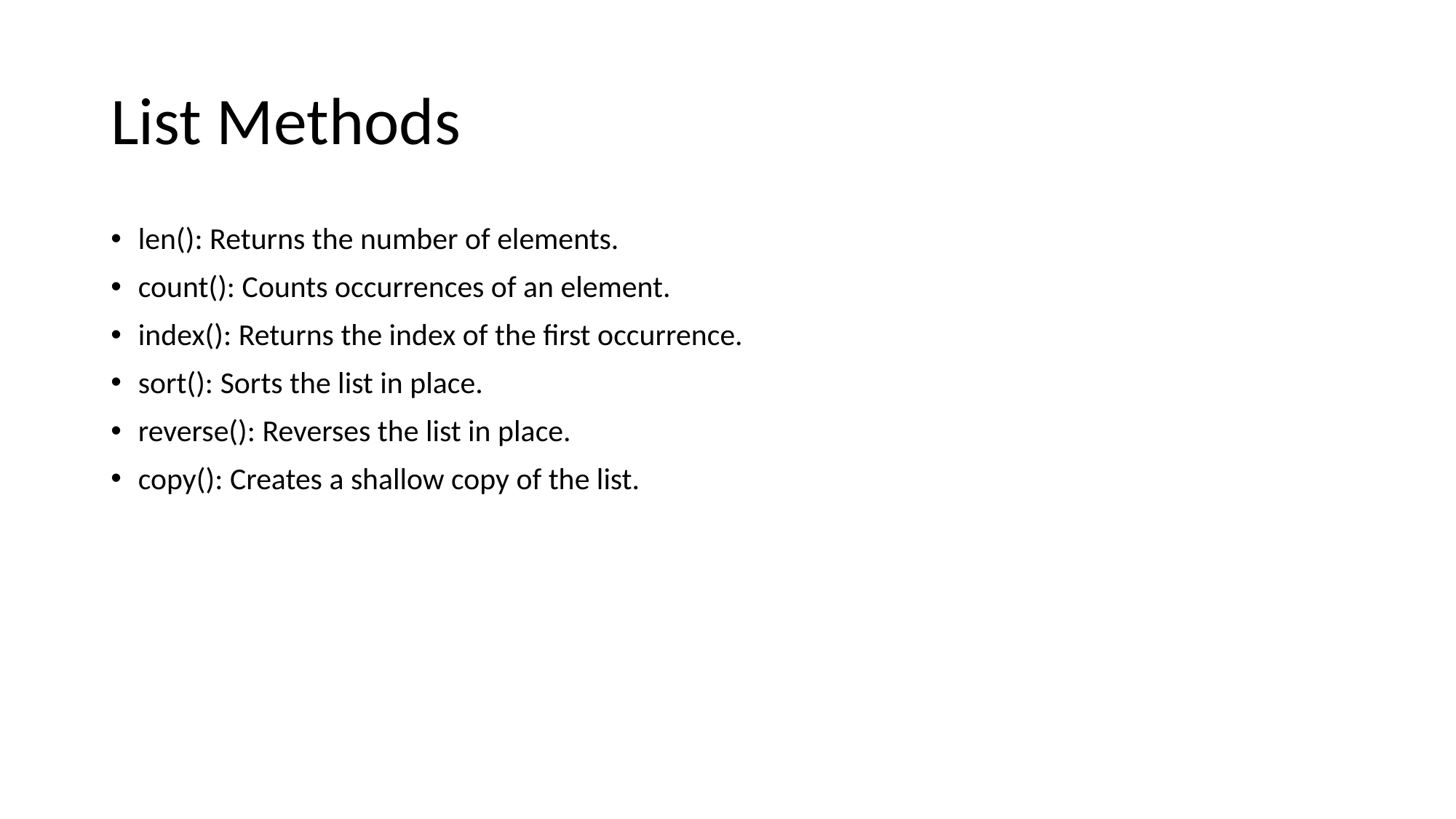

# List Methods
len(): Returns the number of elements.
count(): Counts occurrences of an element.
index(): Returns the index of the first occurrence.
sort(): Sorts the list in place.
reverse(): Reverses the list in place.
copy(): Creates a shallow copy of the list.